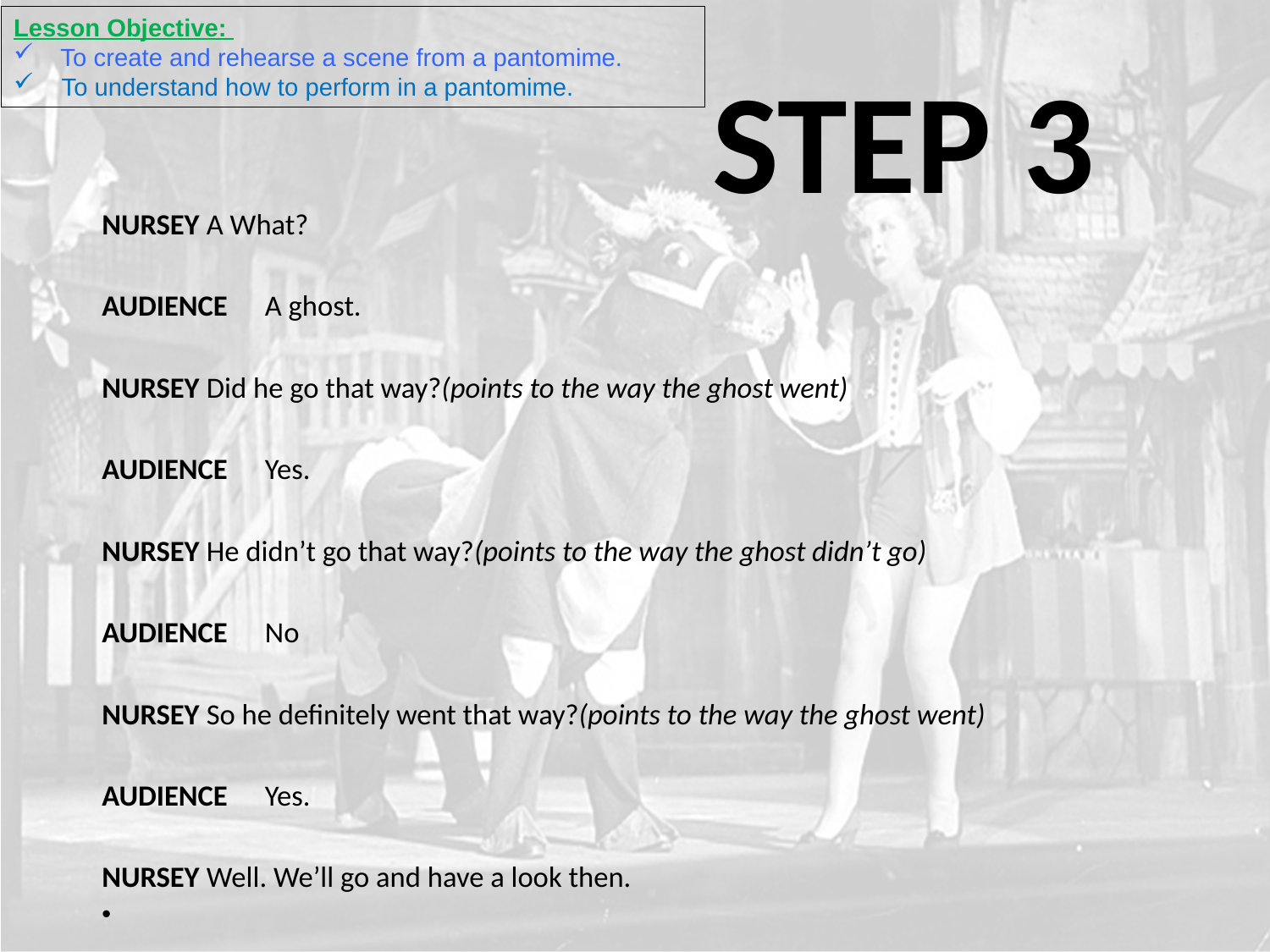

Lesson Objective:
 To create and rehearse a scene from a pantomime.
To understand how to perform in a pantomime.
# STEP 3

NURSEY		A What?

AUDIENCE	A ghost.

NURSEY		Did he go that way?(points to the way the ghost went)

AUDIENCE	Yes.

NURSEY		He didn’t go that way?(points to the way the ghost didn’t go)

AUDIENCE	No

NURSEY		So he definitely went that way?(points to the way the ghost went)

AUDIENCE	Yes.

NURSEY		Well. We’ll go and have a look then.